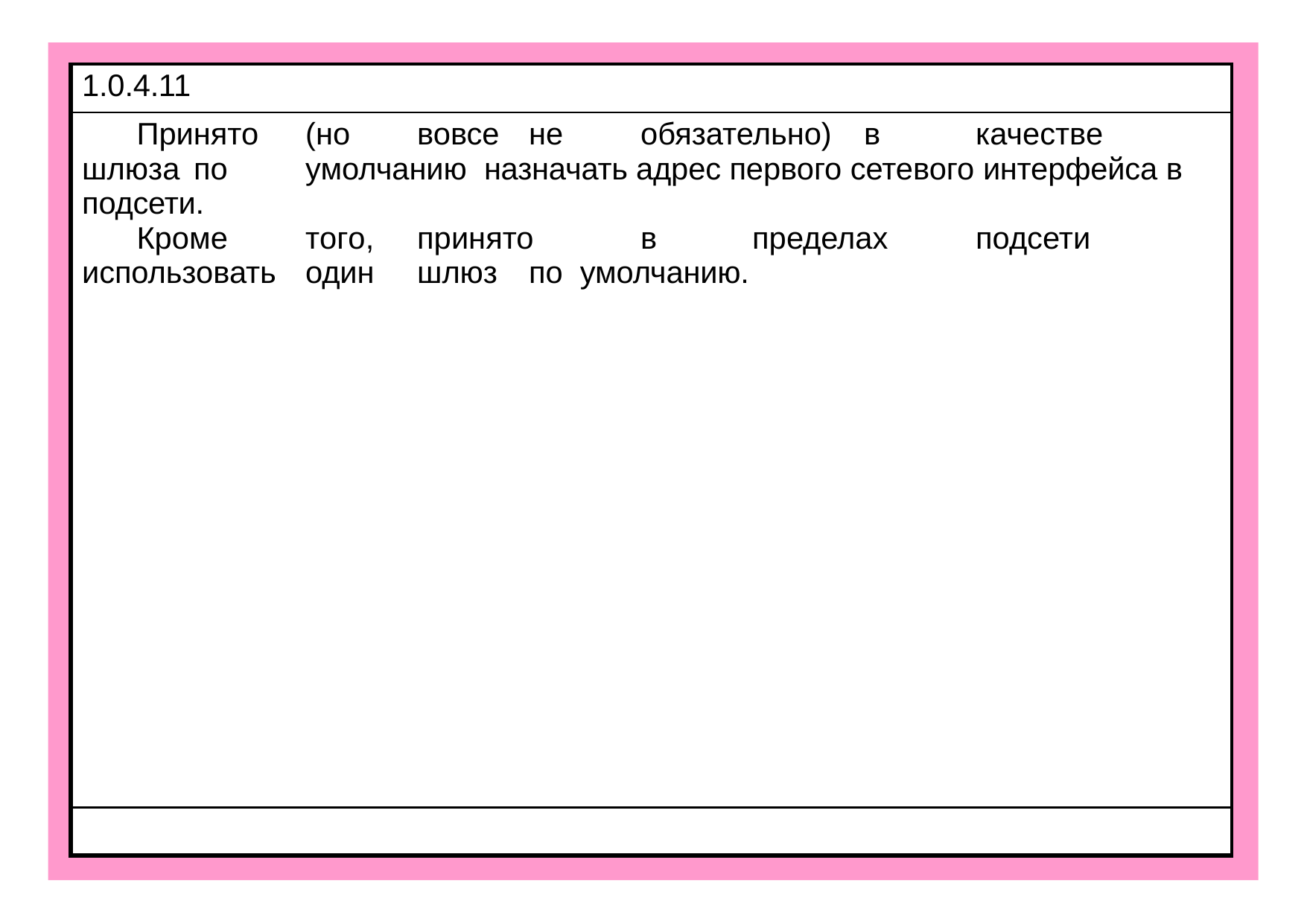

| 1.0.4.11 |
| --- |
| Принято (но вовсе не обязательно) в качестве шлюза по умолчанию назначать адрес первого сетевого интерфейса в подсети. Кроме того, принято в пределах подсети использовать один шлюз по умолчанию. |
|  |